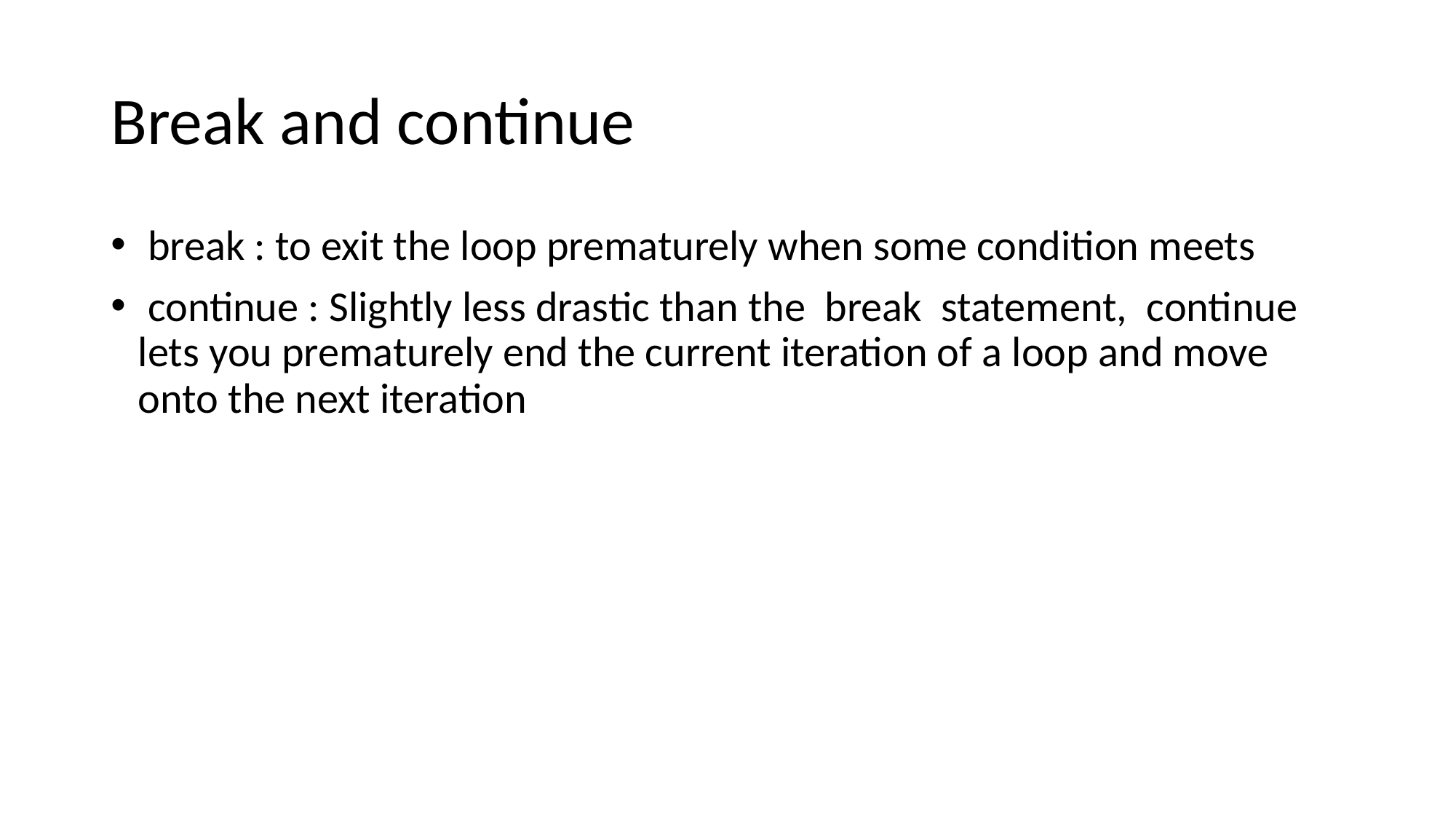

# Break and continue
 break : to exit the loop prematurely when some condition meets
 continue : Slightly less drastic than the  break  statement,  continue  lets you prematurely end the current iteration of a loop and move onto the next iteration